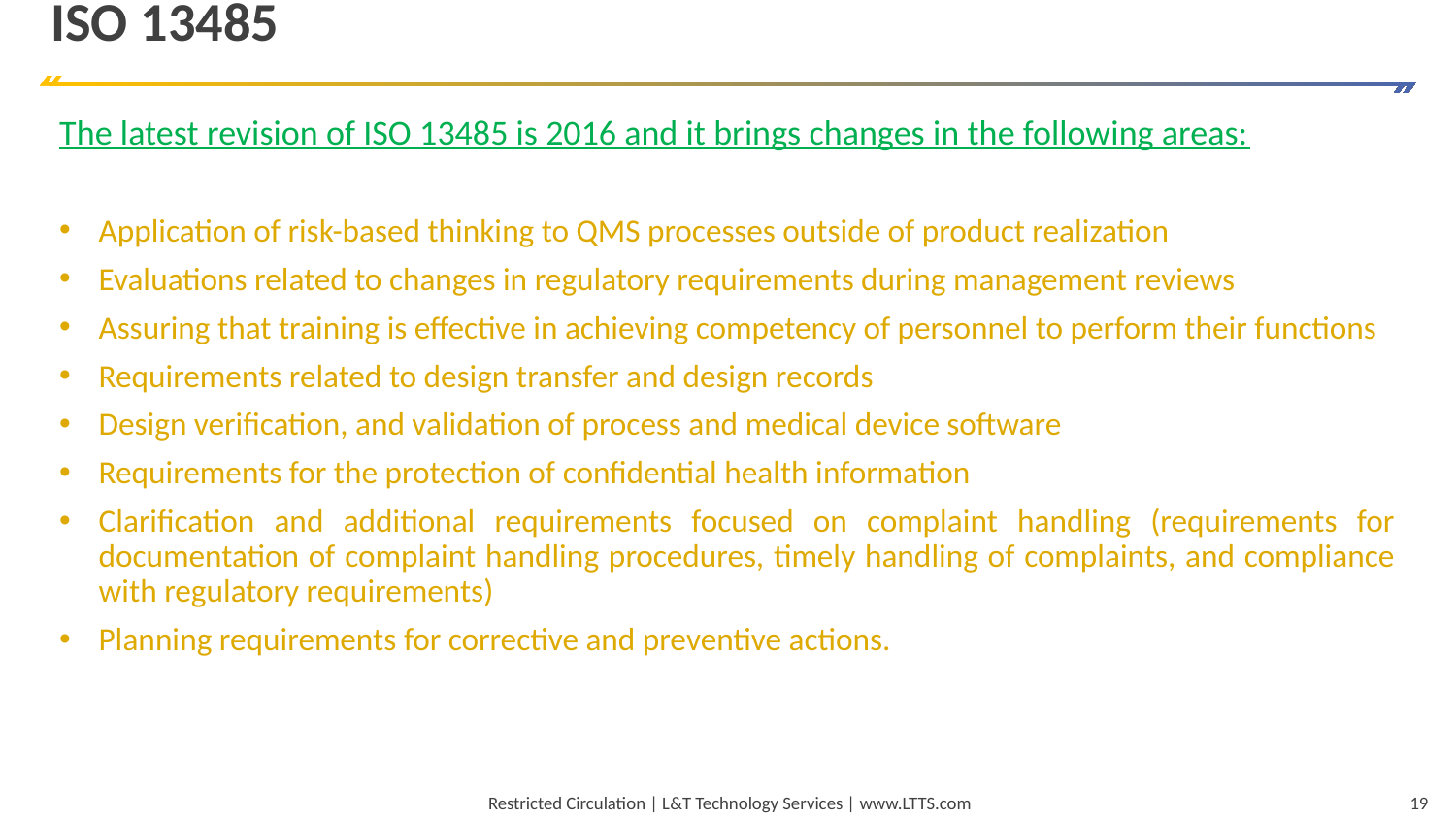

# ISO 13485
The latest revision of ISO 13485 is 2016 and it brings changes in the following areas:

Application of risk-based thinking to QMS processes outside of product realization
Evaluations related to changes in regulatory requirements during management reviews
Assuring that training is effective in achieving competency of personnel to perform their functions
Requirements related to design transfer and design records
Design verification, and validation of process and medical device software
Requirements for the protection of confidential health information
Clarification and additional requirements focused on complaint handling (requirements for documentation of complaint handling procedures, timely handling of complaints, and compliance with regulatory requirements)
Planning requirements for corrective and preventive actions.